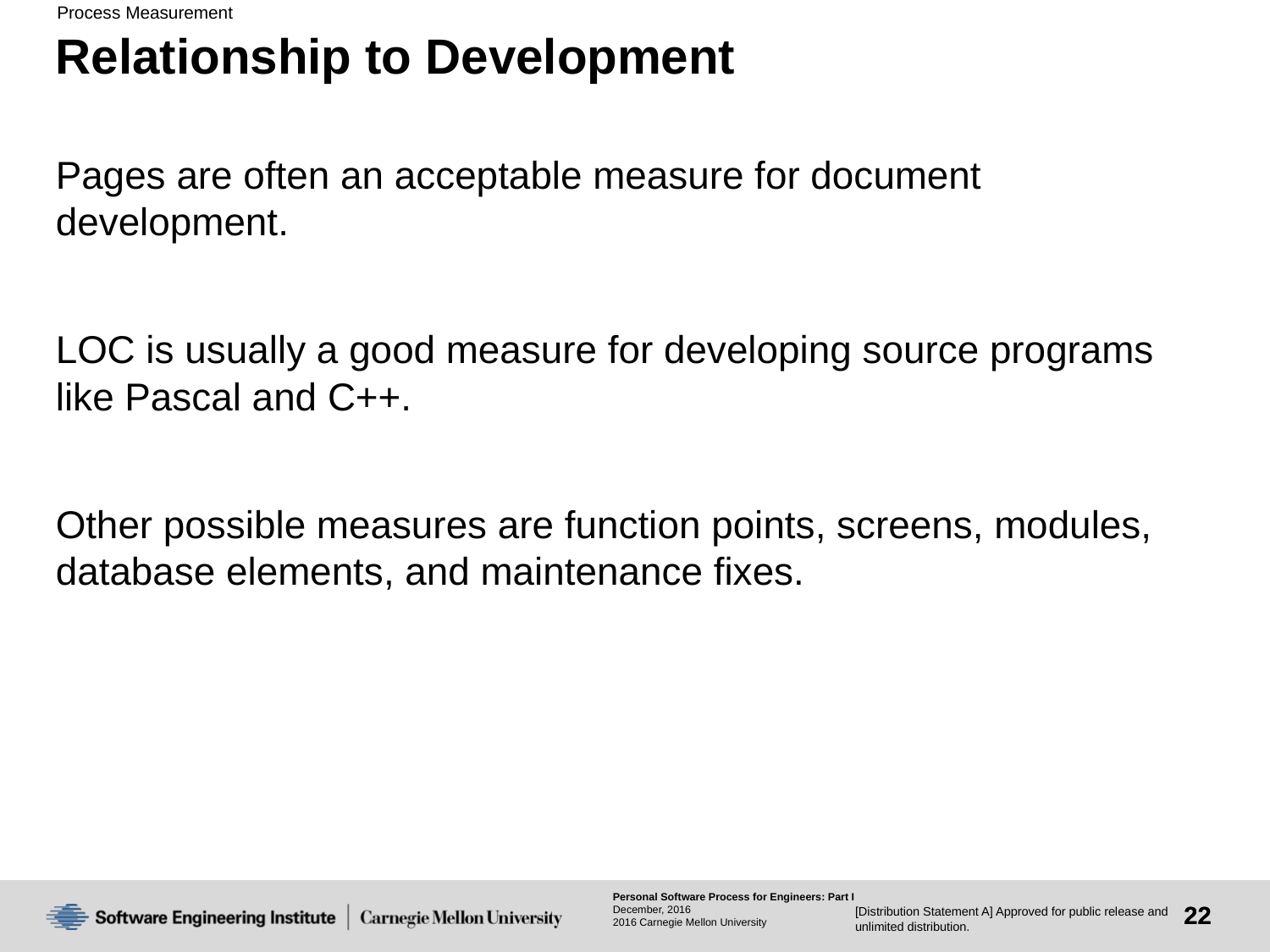

# Relationship to Development
Pages are often an acceptable measure for document development.

LOC is usually a good measure for developing source programs like Pascal and C++.

Other possible measures are function points, screens, modules, database elements, and maintenance fixes.